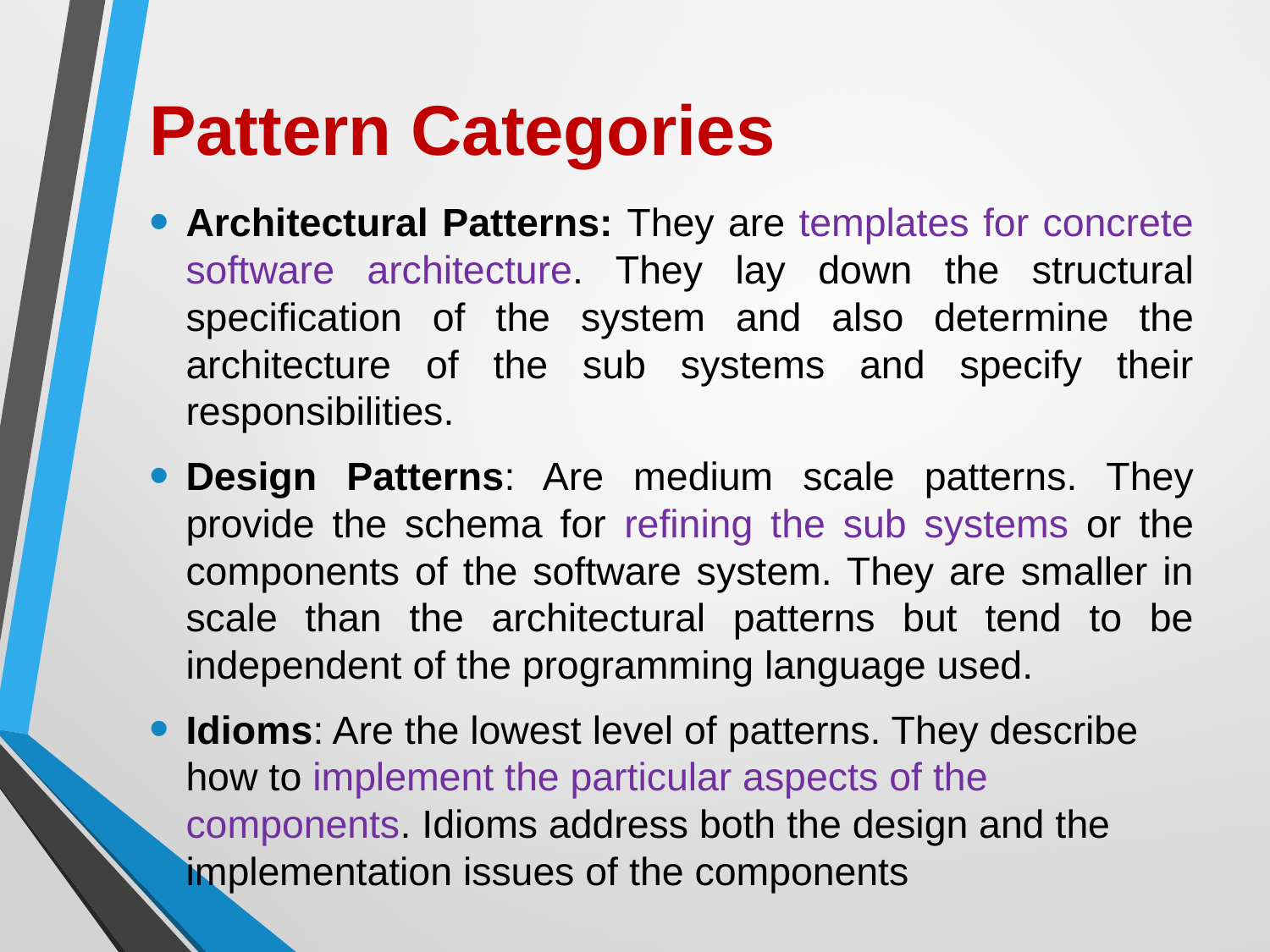

# Pattern Categories
Architectural Patterns: They are templates for concrete software architecture. They lay down the structural specification of the system and also determine the architecture of the sub systems and specify their responsibilities.
Design Patterns: Are medium scale patterns. They provide the schema for refining the sub systems or the components of the software system. They are smaller in scale than the architectural patterns but tend to be independent of the programming language used.
Idioms: Are the lowest level of patterns. They describe how to implement the particular aspects of the components. Idioms address both the design and the implementation issues of the components